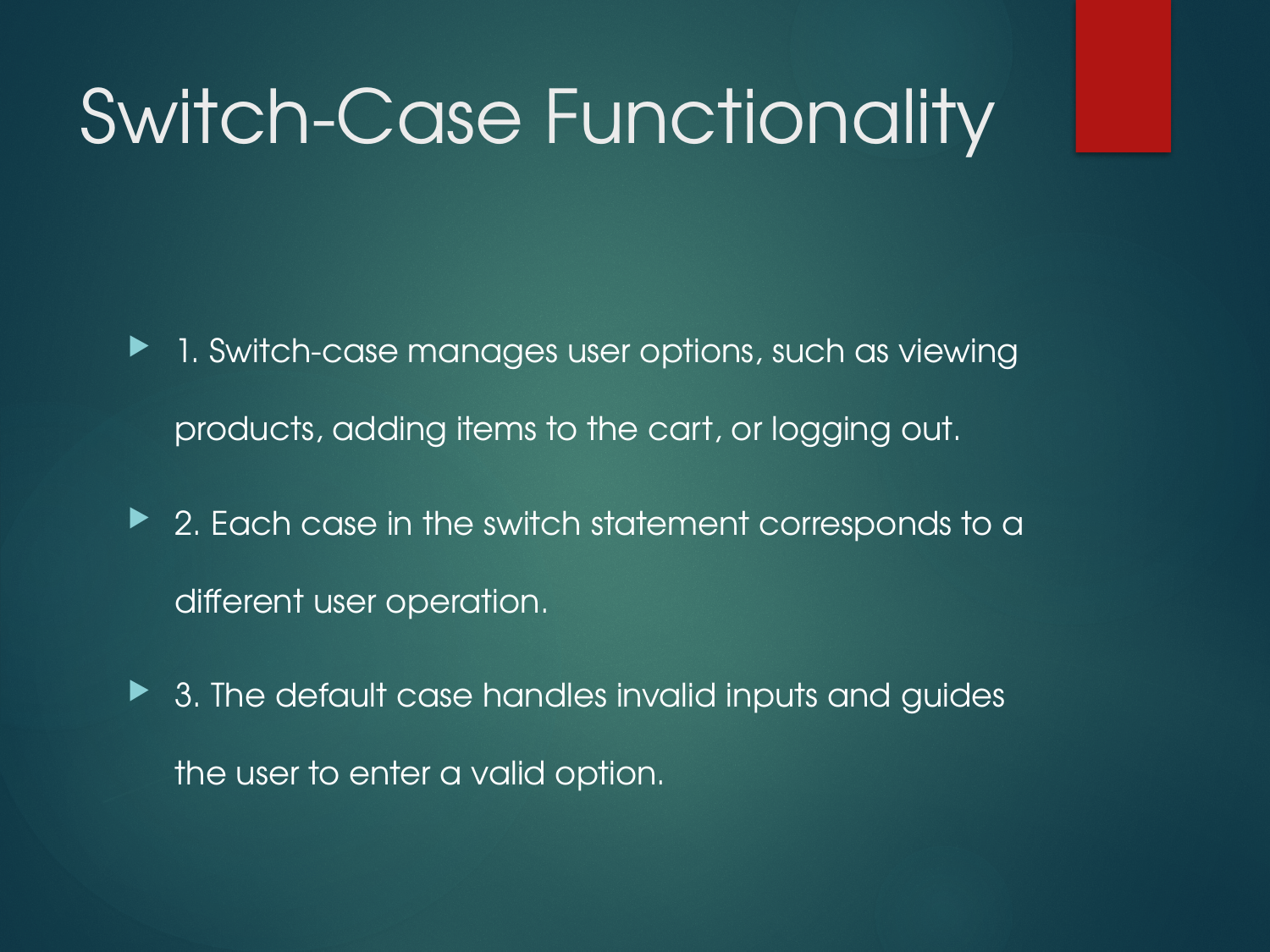

# Switch-Case Functionality
1. Switch-case manages user options, such as viewing products, adding items to the cart, or logging out.
2. Each case in the switch statement corresponds to a different user operation.
3. The default case handles invalid inputs and guides the user to enter a valid option.